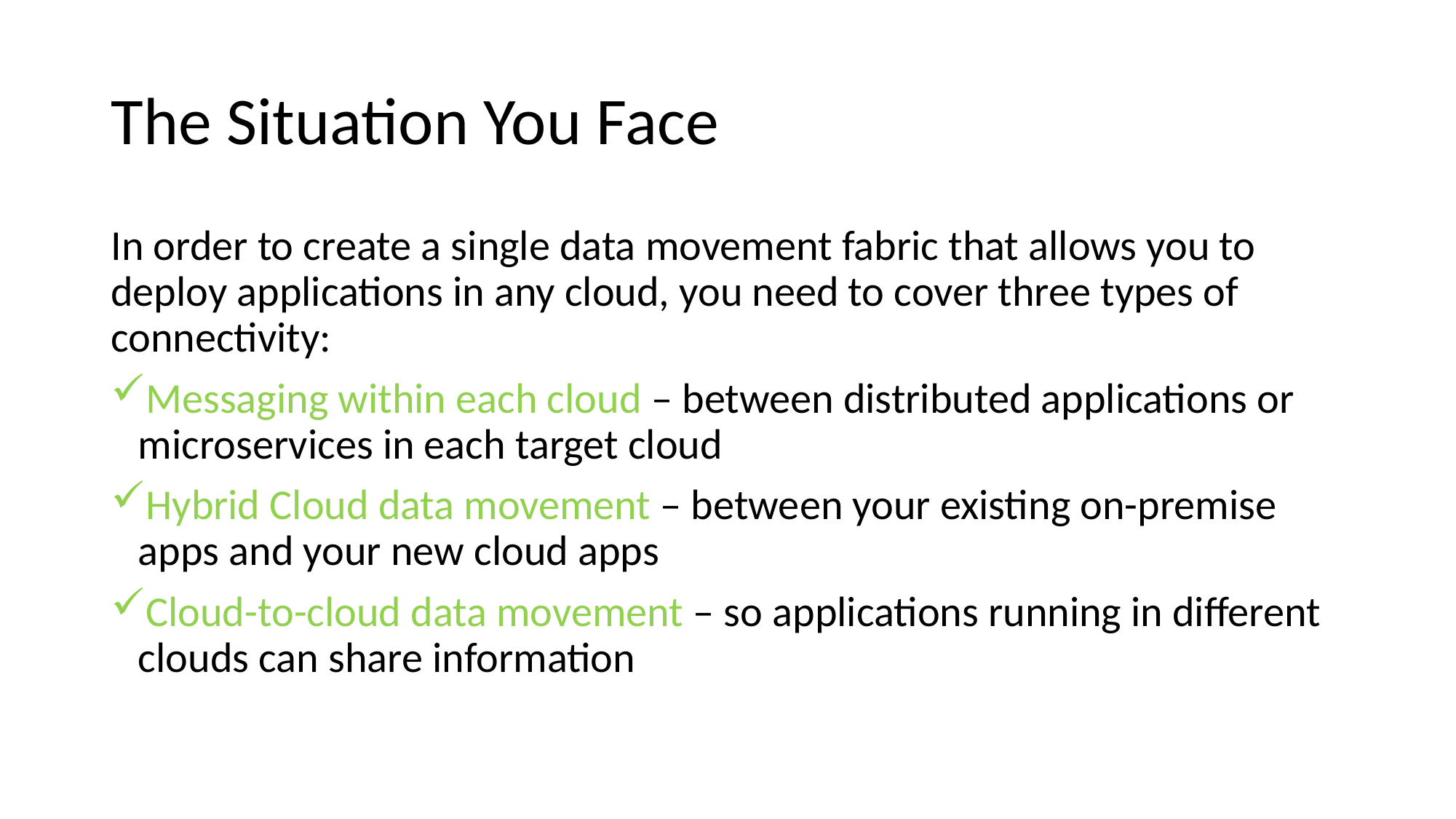

# The Situation You Face
In order to create a single data movement fabric that allows you to deploy applications in any cloud, you need to cover three types of connectivity:
Messaging within each cloud – between distributed applications or microservices in each target cloud
Hybrid Cloud data movement – between your existing on-premise apps and your new cloud apps
Cloud-to-cloud data movement – so applications running in different clouds can share information